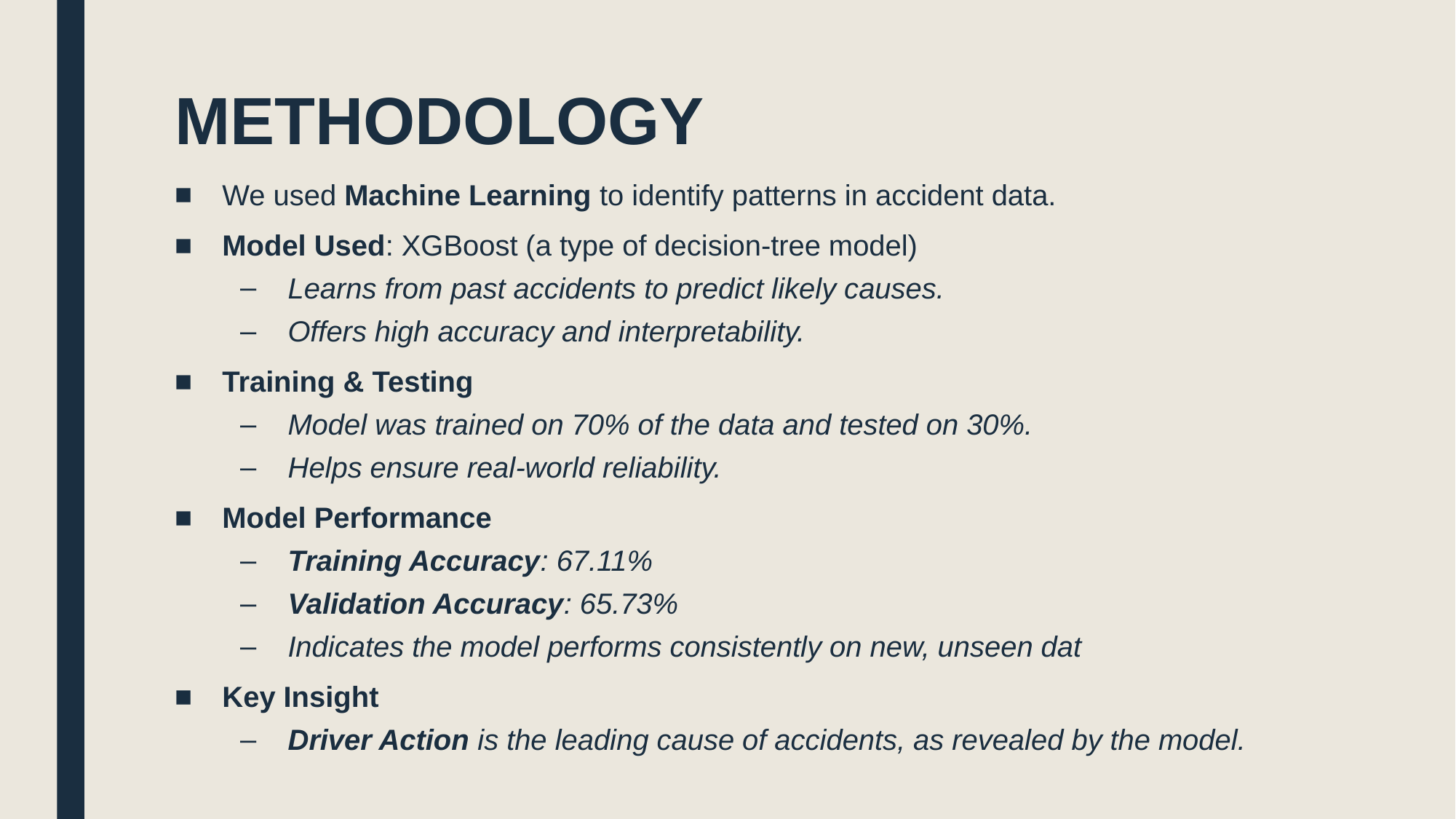

# METHODOLOGY
We used Machine Learning to identify patterns in accident data.
Model Used: XGBoost (a type of decision-tree model)
Learns from past accidents to predict likely causes.
Offers high accuracy and interpretability.
Training & Testing
Model was trained on 70% of the data and tested on 30%.
Helps ensure real-world reliability.
Model Performance
Training Accuracy: 67.11%
Validation Accuracy: 65.73%
Indicates the model performs consistently on new, unseen dat
Key Insight
Driver Action is the leading cause of accidents, as revealed by the model.